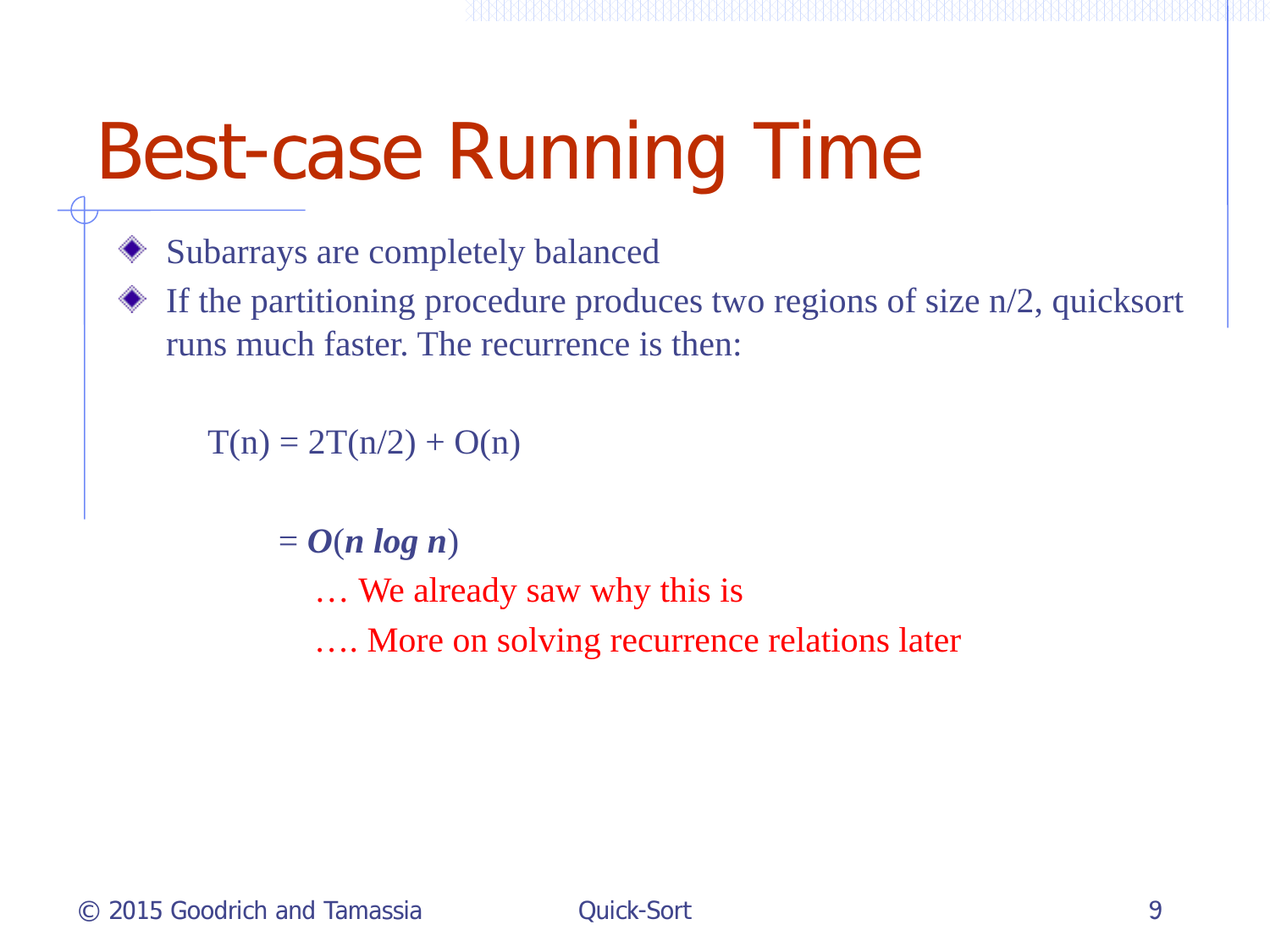

# Best-case Running Time
Subarrays are completely balanced
If the partitioning procedure produces two regions of size n/2, quicksort runs much faster. The recurrence is then:

          T(n) = 2T(n/2) + O(n)

                  = O(n log n)
                      … We already saw why this is
                      …. More on solving recurrence relations later
Quick-Sort
9